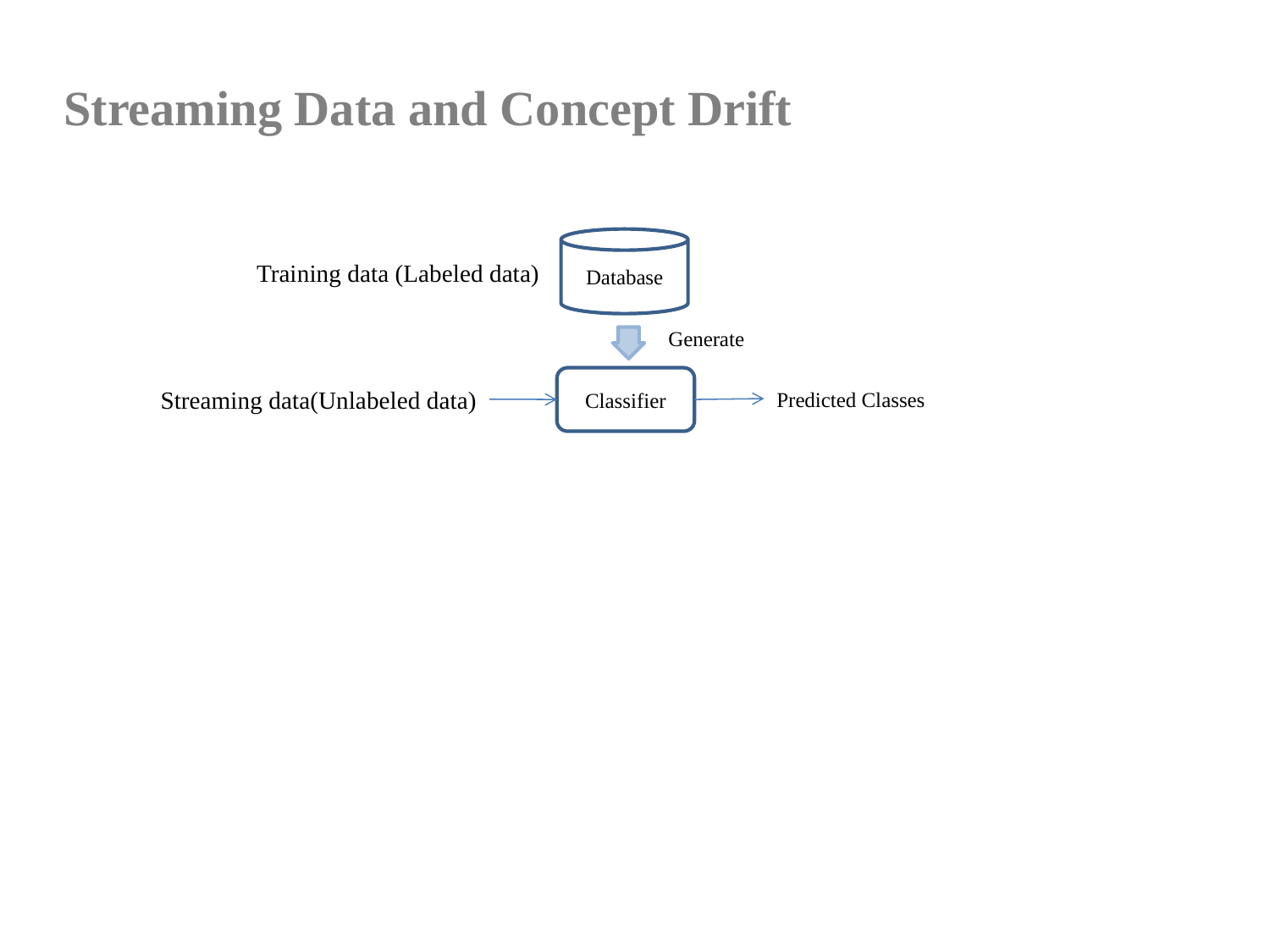

# Streaming Data and Concept Drift
Database
Training data (Labeled data)
Generate

Classifier
Streaming data(Unlabeled data)
Predicted Classes